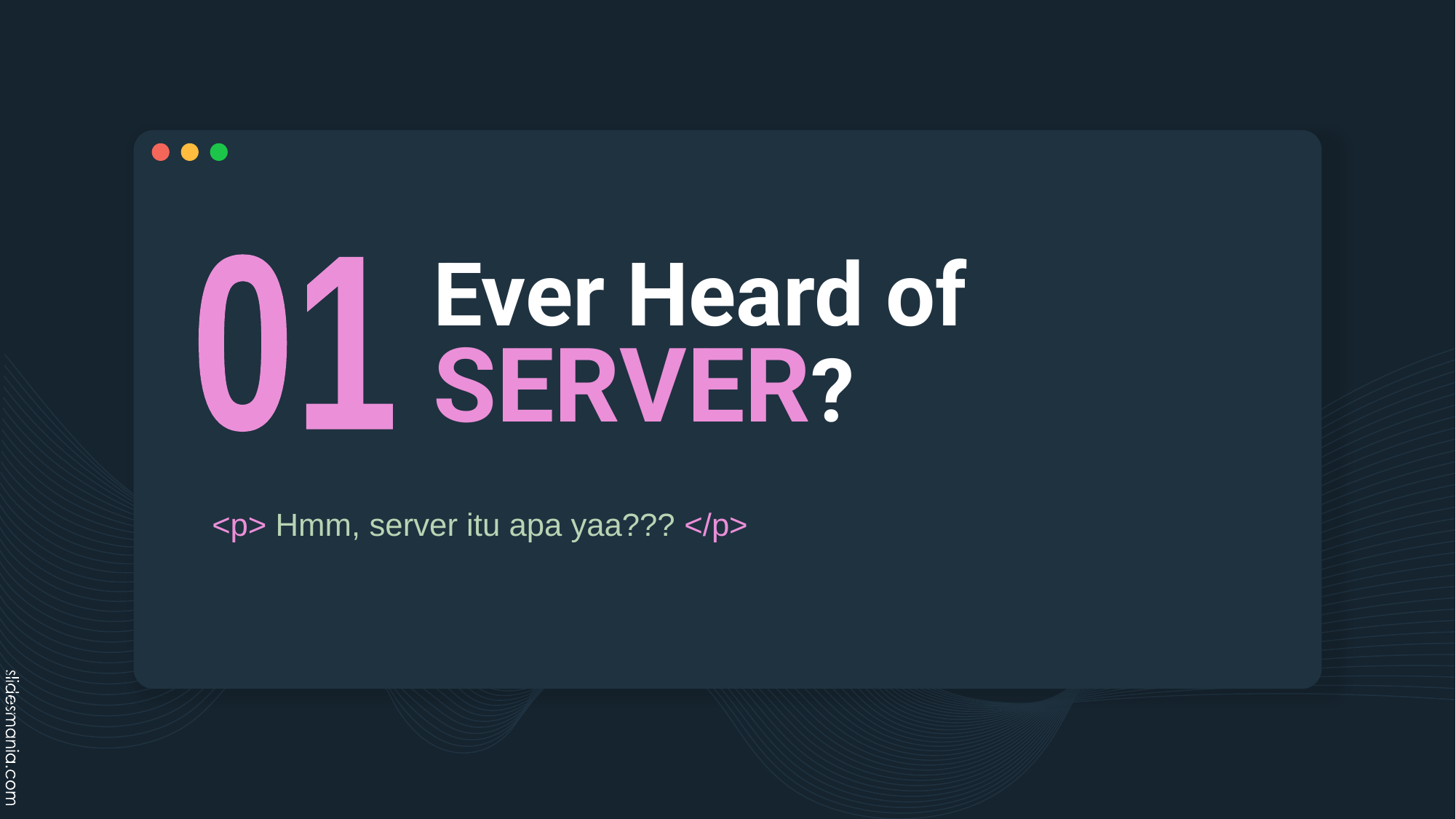

# Ever Heard of SERVER?
01
<p> Hmm, server itu apa yaa??? </p>